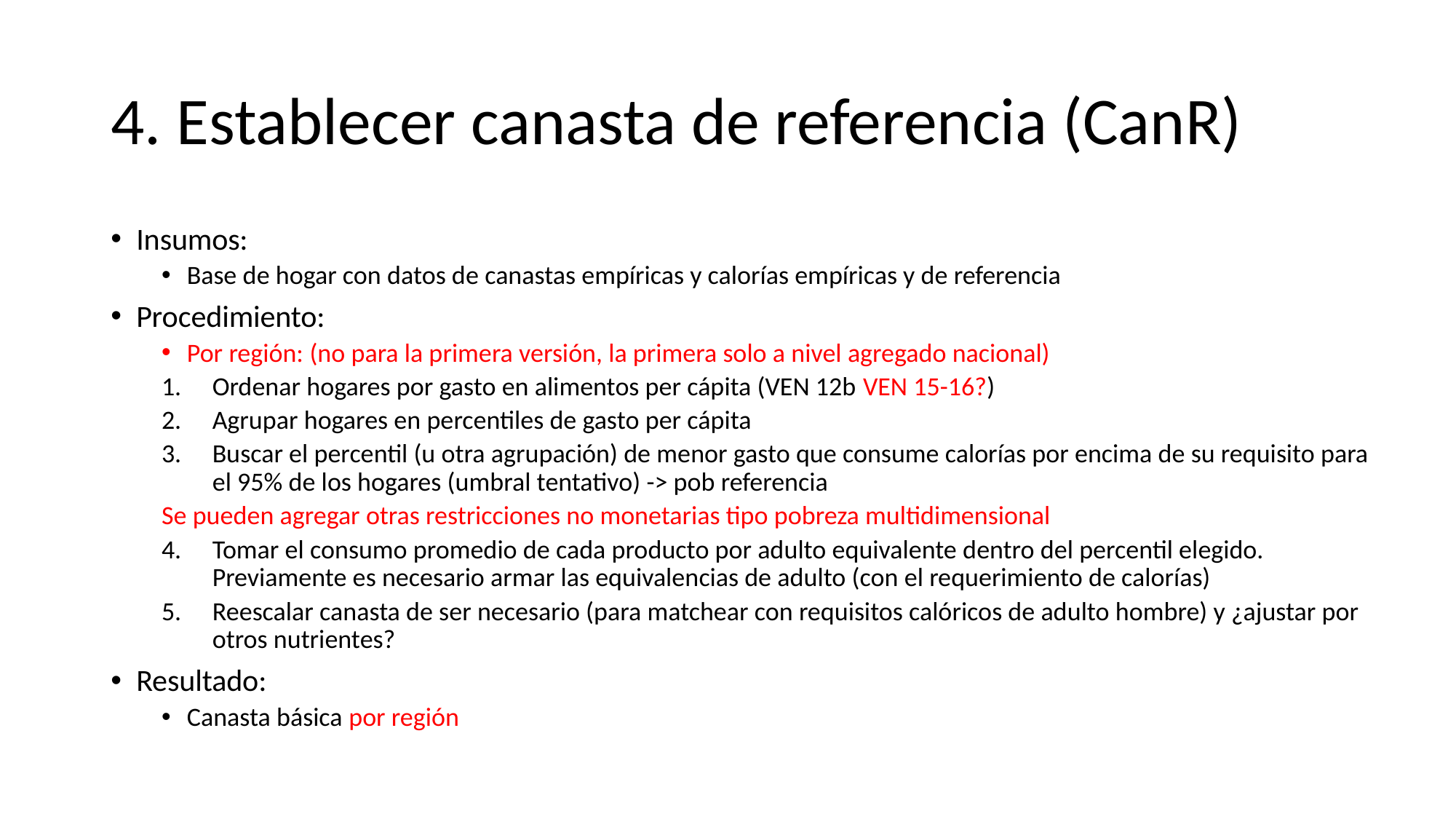

# 4. Establecer canasta de referencia (CanR)
Insumos:
Base de hogar con datos de canastas empíricas y calorías empíricas y de referencia
Procedimiento:
Por región: (no para la primera versión, la primera solo a nivel agregado nacional)
Ordenar hogares por gasto en alimentos per cápita (VEN 12b VEN 15-16?)
Agrupar hogares en percentiles de gasto per cápita
Buscar el percentil (u otra agrupación) de menor gasto que consume calorías por encima de su requisito para el 95% de los hogares (umbral tentativo) -> pob referencia
	Se pueden agregar otras restricciones no monetarias tipo pobreza multidimensional
Tomar el consumo promedio de cada producto por adulto equivalente dentro del percentil elegido. Previamente es necesario armar las equivalencias de adulto (con el requerimiento de calorías)
Reescalar canasta de ser necesario (para matchear con requisitos calóricos de adulto hombre) y ¿ajustar por otros nutrientes?
Resultado:
Canasta básica por región